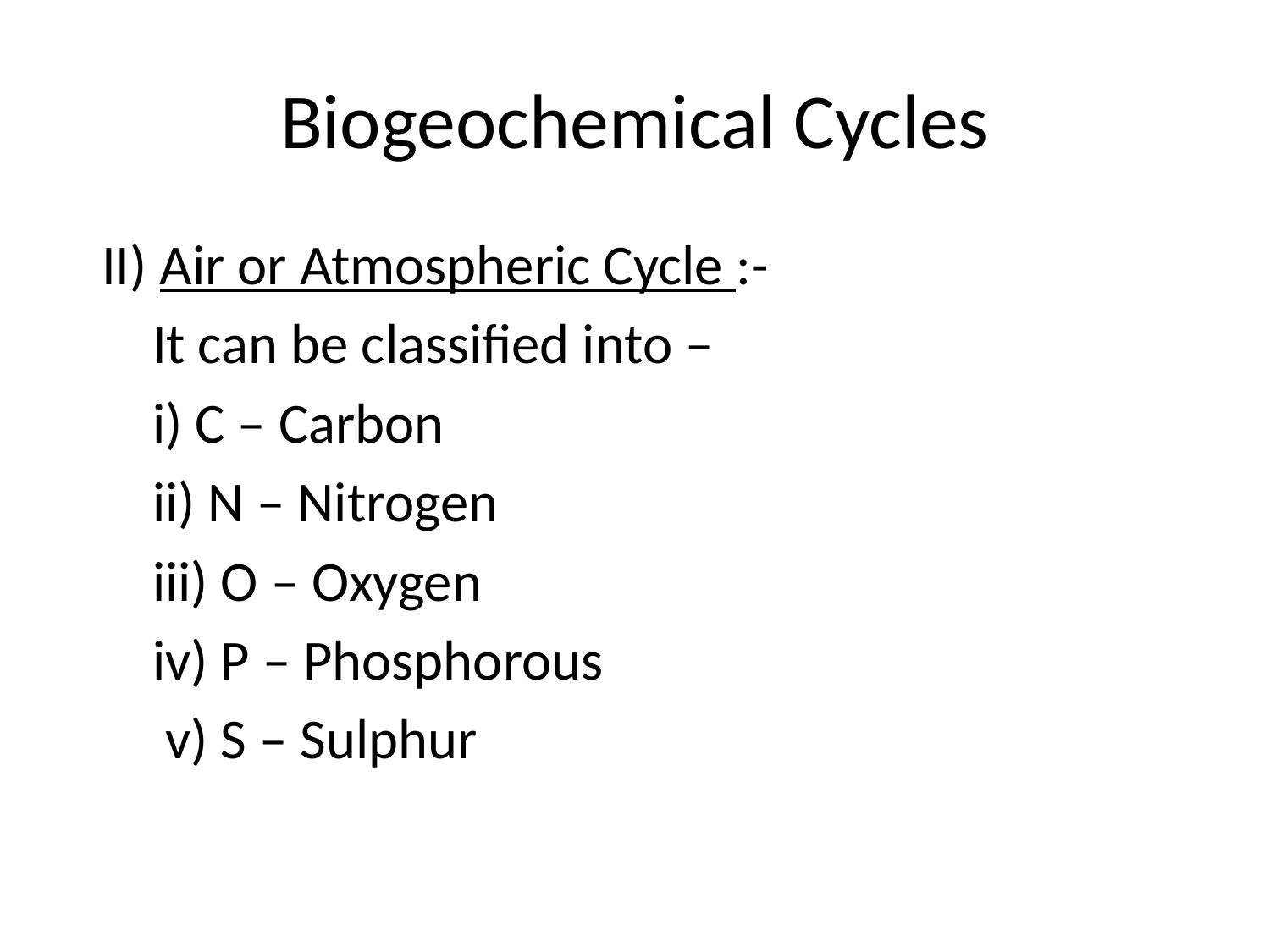

# Biogeochemical Cycles
  II) Air or Atmospheric Cycle :-
      It can be classified into –
      i) C – Carbon
      ii) N – Nitrogen
      iii) O – Oxygen
      iv) P – Phosphorous
       v) S – Sulphur